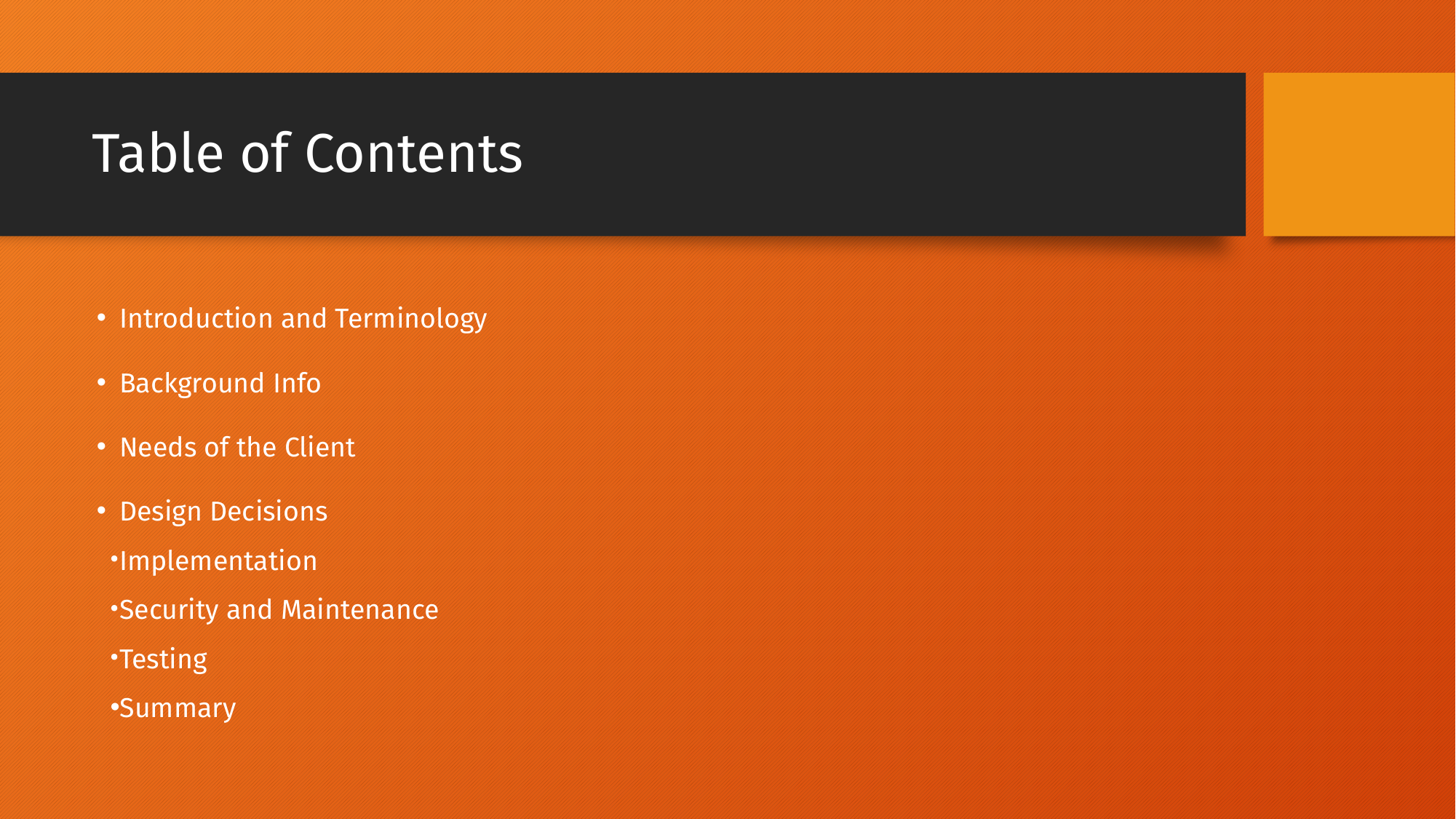

# Table of Contents
Introduction and Terminology
Background Info
Needs of the Client
Design Decisions
Implementation
Security and Maintenance
Testing
Summary